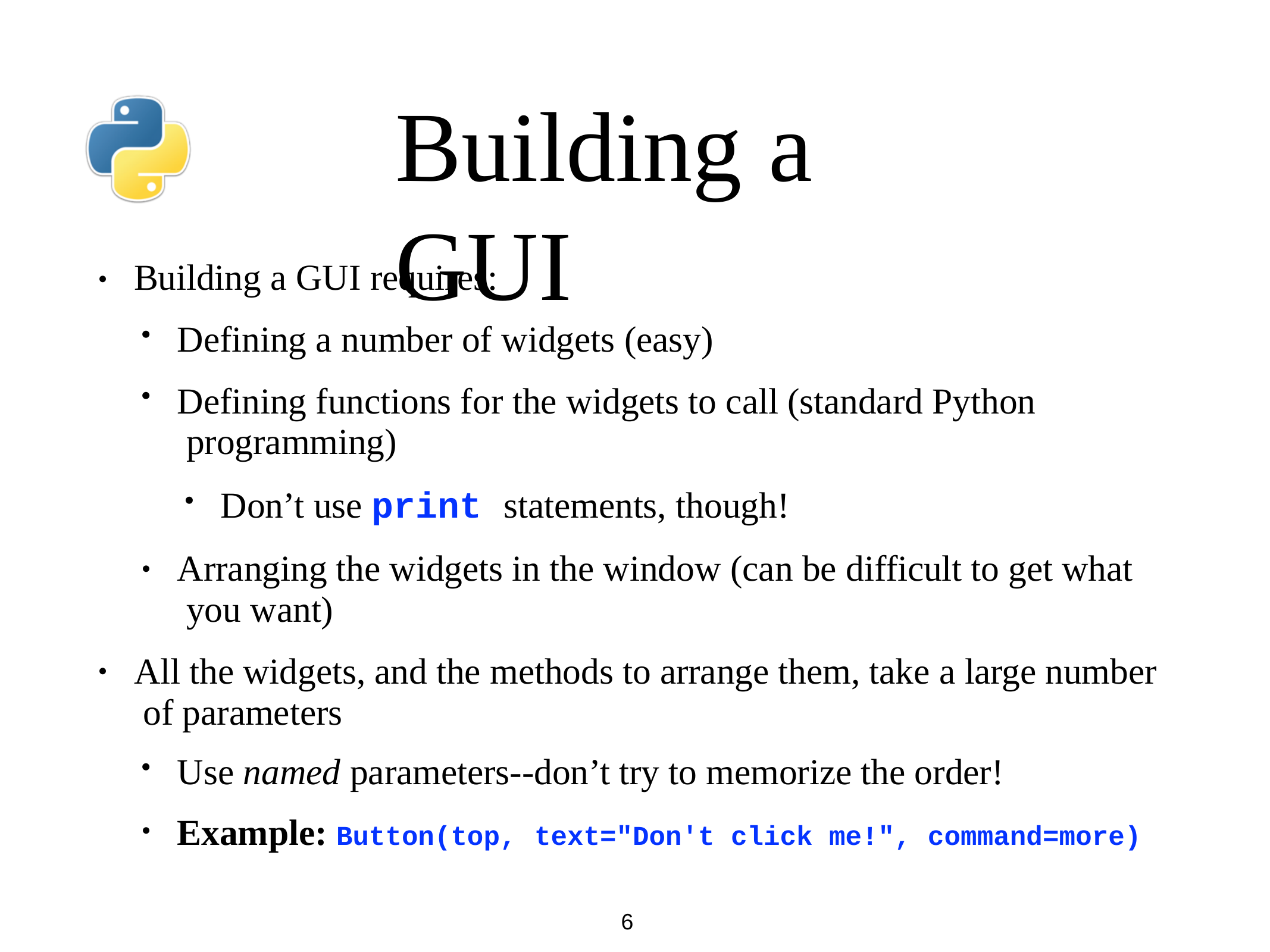

# Building	a GUI
Building a GUI requires:
•
Defining a number of widgets (easy)
Defining functions for the widgets to call (standard Python  programming)
Don’t use print statements, though!
Arranging the widgets in the window (can be difficult to get what  you want)
All the widgets, and the methods to arrange them, take a large number  of parameters
•
•
Use named parameters--don’t try to memorize the order!
Example: Button(top,
text="Don't click me!", command=more)
6